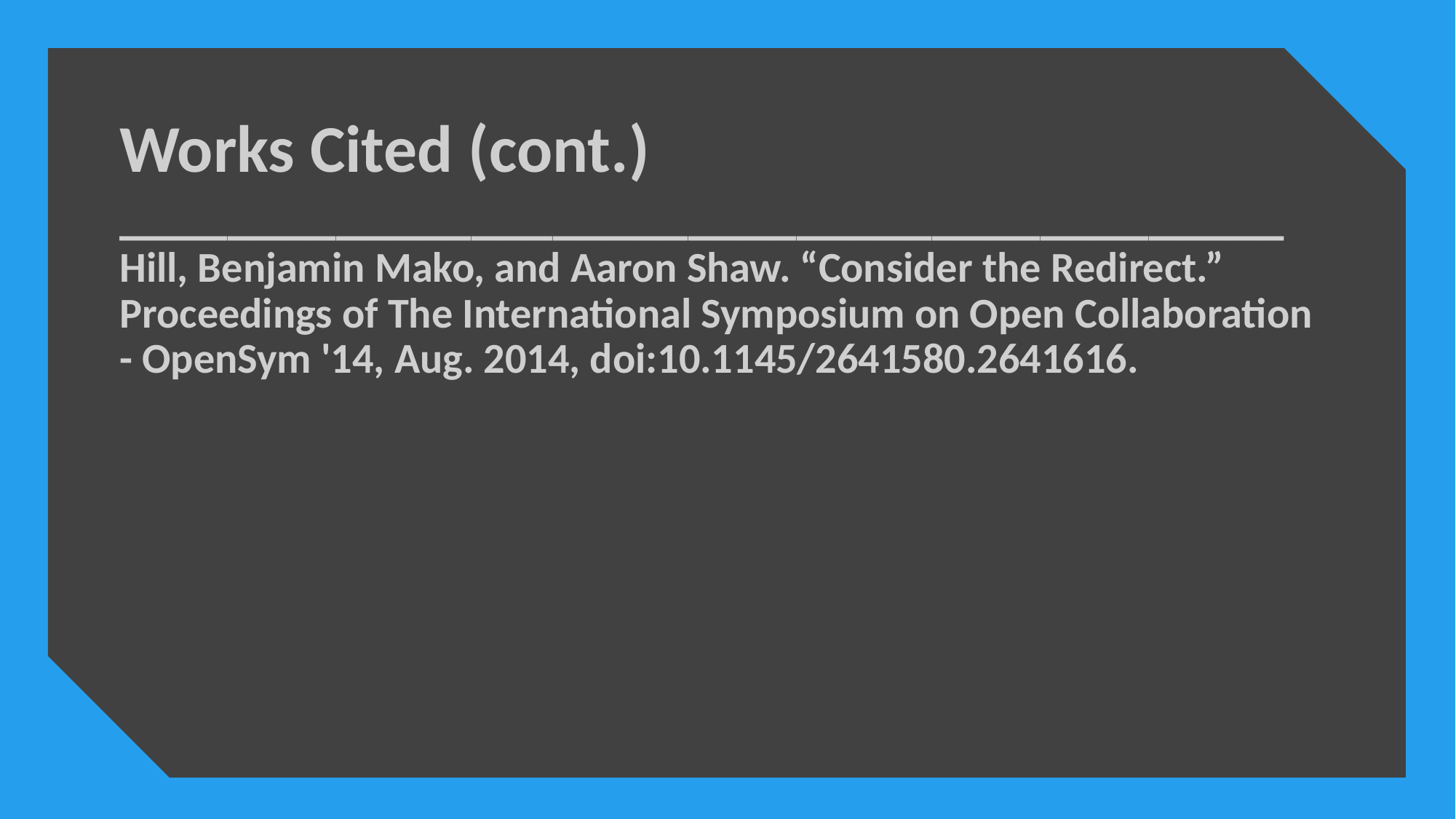

Works Cited (cont.)
___________________________________________
Hill, Benjamin Mako, and Aaron Shaw. “Consider the Redirect.” Proceedings of The International Symposium on Open Collaboration - OpenSym '14, Aug. 2014, doi:10.1145/2641580.2641616.